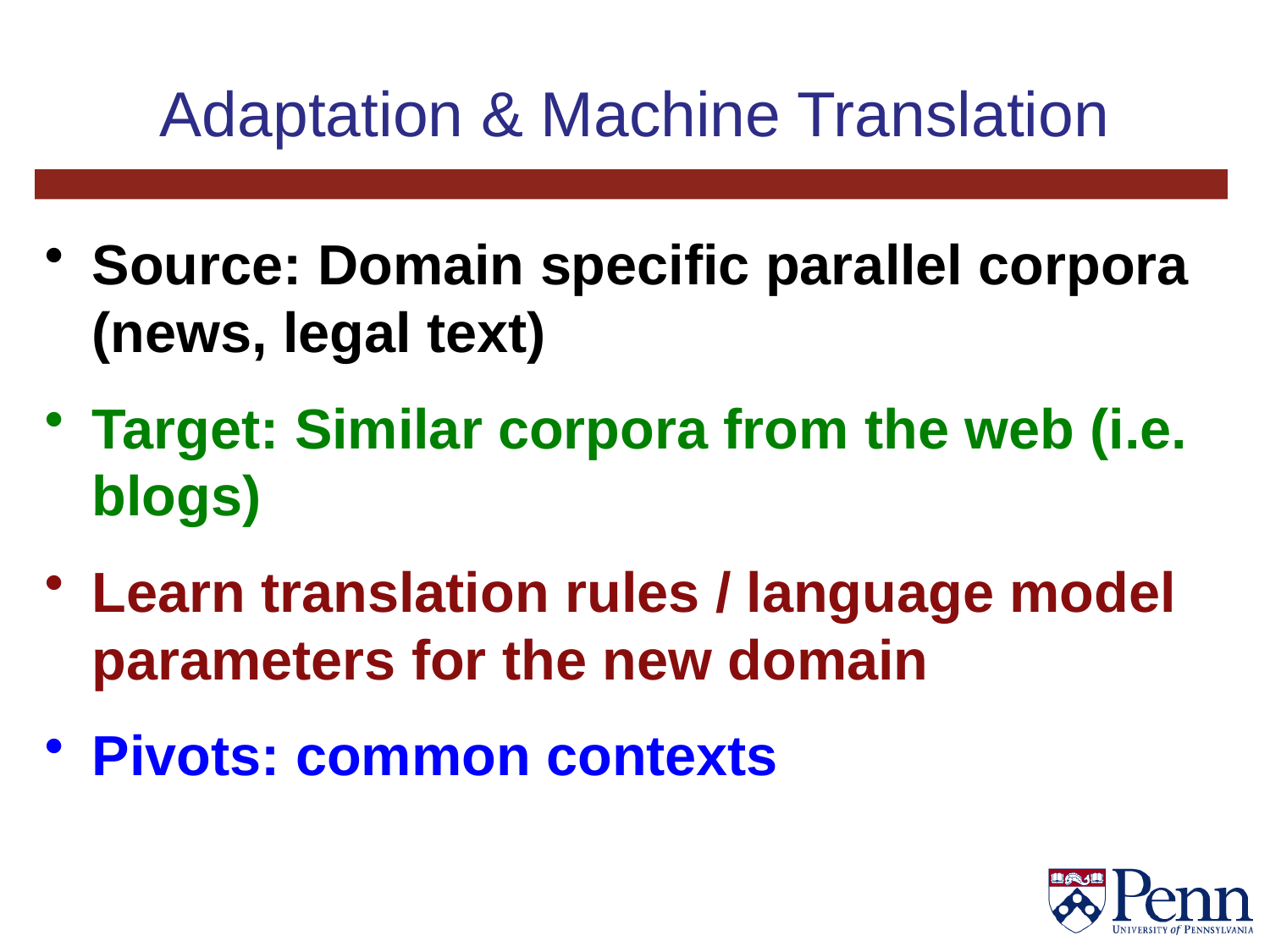

# Adaptation & Machine Translation
Source: Domain specific parallel corpora (news, legal text)
Target: Similar corpora from the web (i.e. blogs)
Learn translation rules / language model parameters for the new domain
Pivots: common contexts